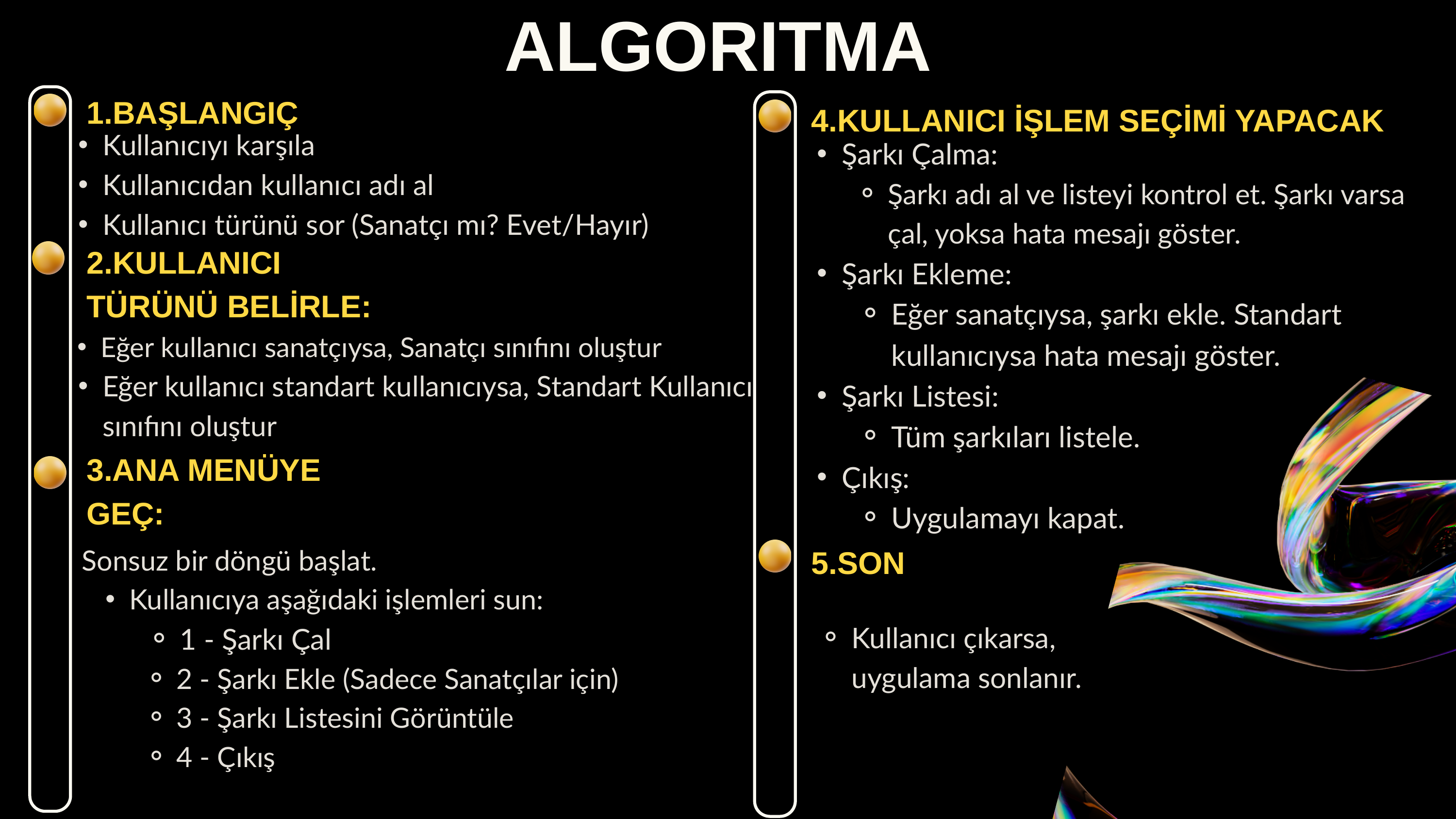

ALGORITMA
1.BAŞLANGIÇ

Şarkı Çalma:
Şarkı adı al ve listeyi kontrol et. Şarkı varsa çal, yoksa hata mesajı göster.
Şarkı Ekleme:
Eğer sanatçıysa, şarkı ekle. Standart kullanıcıysa hata mesajı göster.
Şarkı Listesi:
Tüm şarkıları listele.
Çıkış:
Uygulamayı kapat.

4.KULLANICI İŞLEM SEÇİMİ YAPACAK

Kullanıcıyı karşıla
Kullanıcıdan kullanıcı adı al
Kullanıcı türünü sor (Sanatçı mı? Evet/Hayır)

2.KULLANICI TÜRÜNÜ BELİRLE:

Eğer kullanıcı sanatçıysa, Sanatçı sınıfını oluştur
Eğer kullanıcı standart kullanıcıysa, Standart Kullanıcı sınıfını oluştur

3.ANA MENÜYE GEÇ:

5.SON
Sonsuz bir döngü başlat.
Kullanıcıya aşağıdaki işlemleri sun:
1 - Şarkı Çal
2 - Şarkı Ekle (Sadece Sanatçılar için)
3 - Şarkı Listesini Görüntüle
4 - Çıkış

Kullanıcı çıkarsa, uygulama sonlanır.